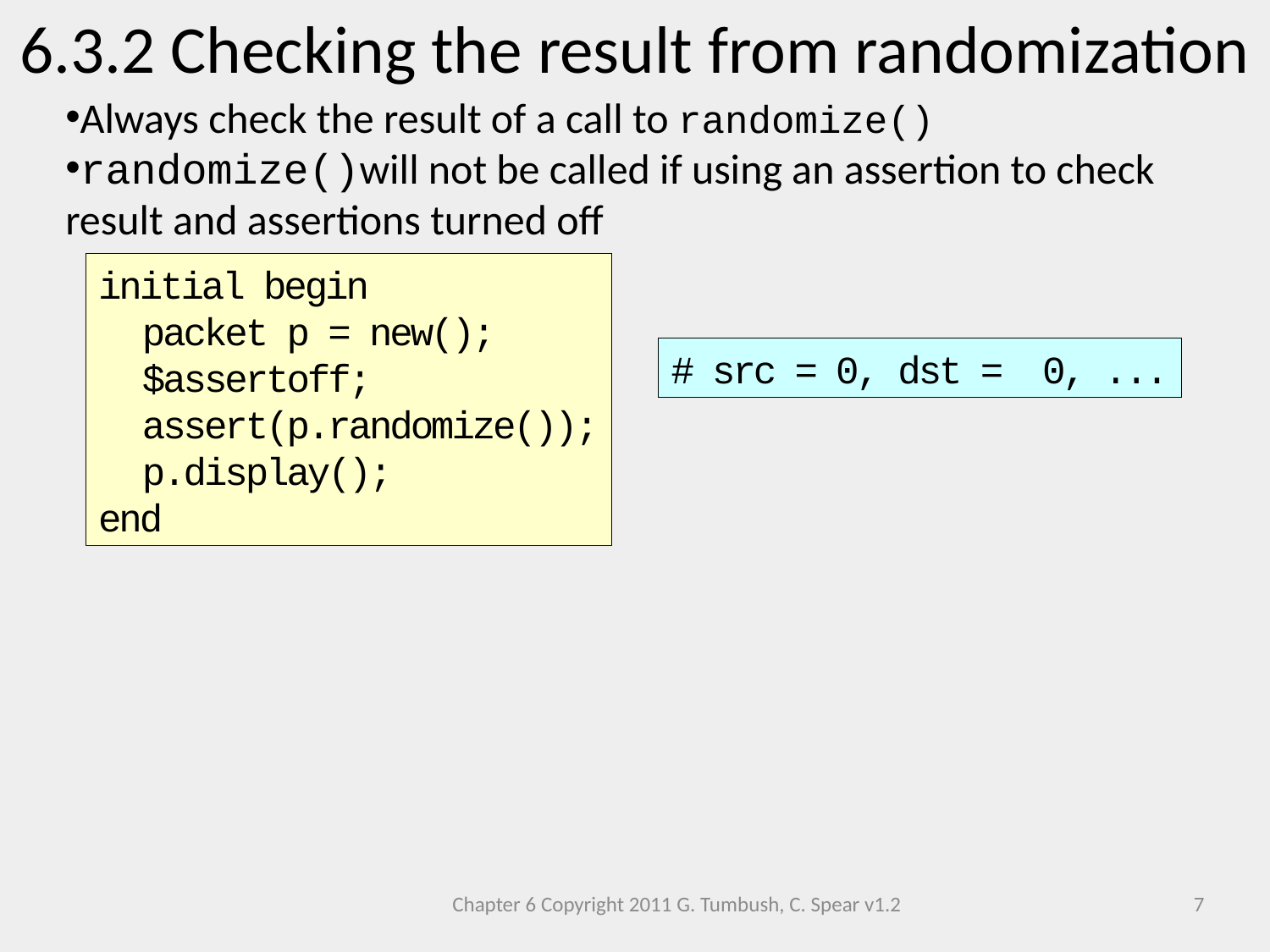

6.3.2 Checking the result from randomization
Always check the result of a call to randomize()
randomize()will not be called if using an assertion to check result and assertions turned off
initial begin
  packet p = new();
  $assertoff;
  assert(p.randomize());
  p.display();
end
# src = 0, dst =  0, ...
Chapter 6 Copyright 2011 G. Tumbush, C. Spear v1.2
7